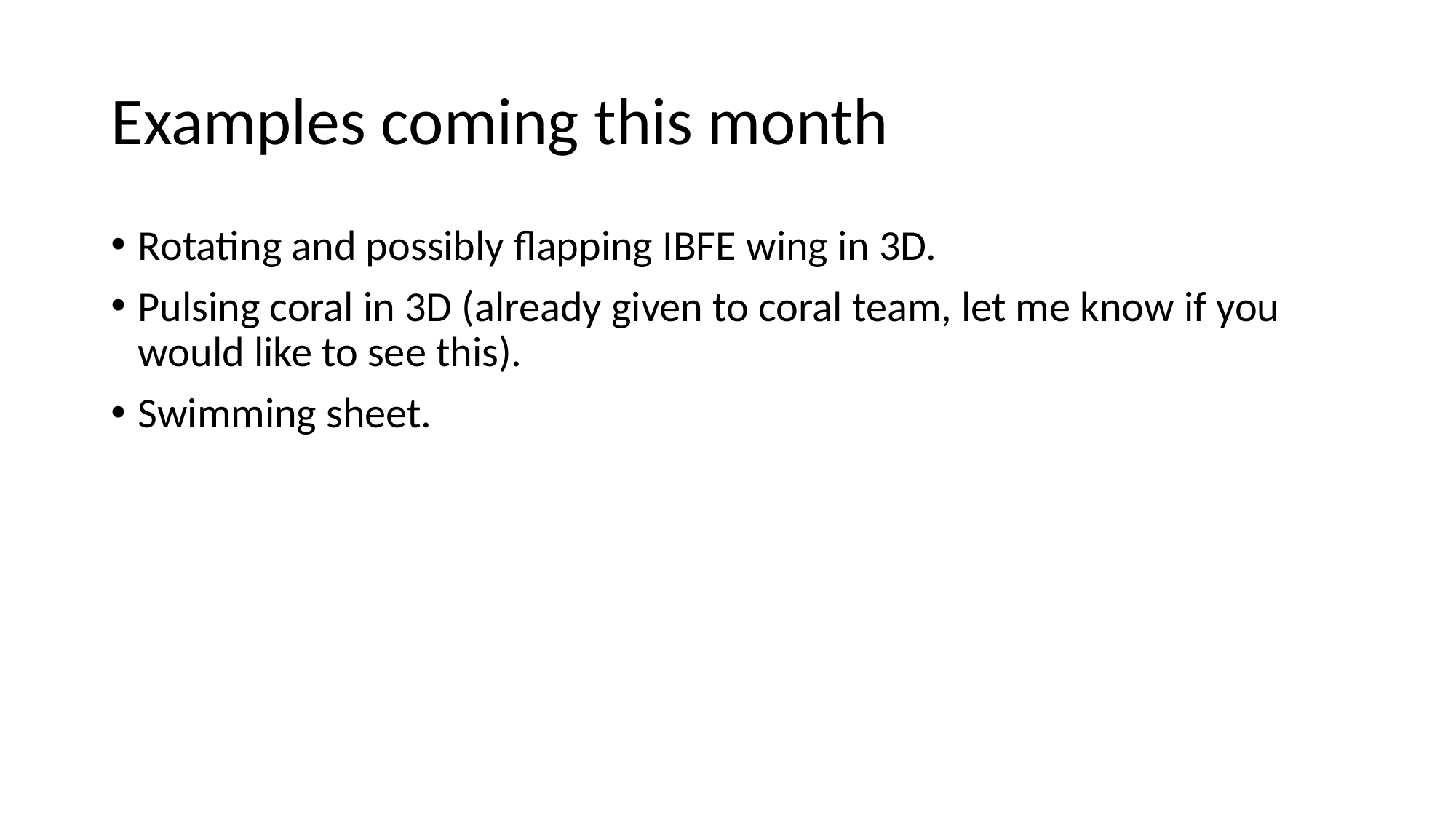

# Examples coming this month
Rotating and possibly flapping IBFE wing in 3D.
Pulsing coral in 3D (already given to coral team, let me know if you would like to see this).
Swimming sheet.